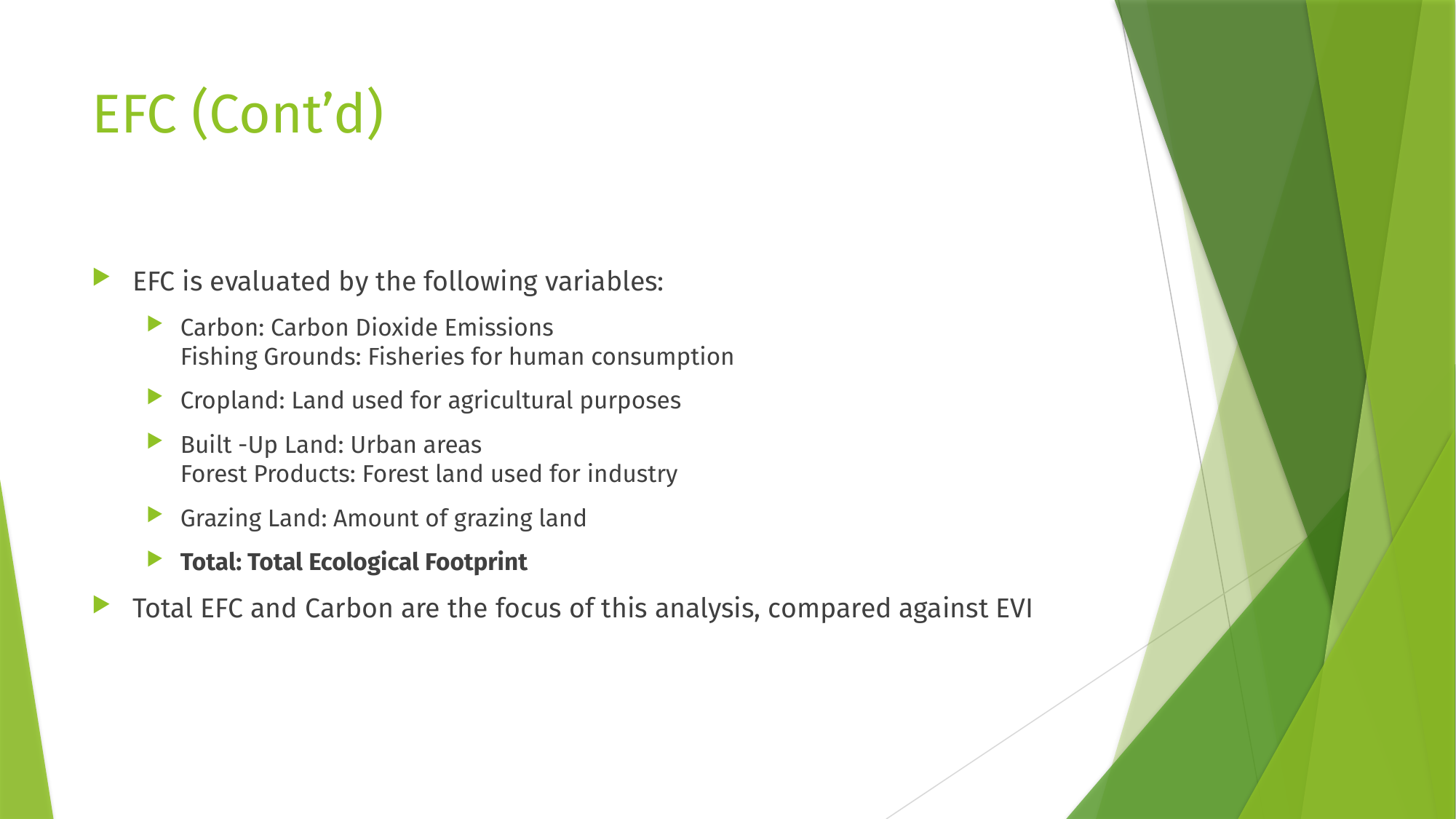

# EFC (Cont’d)
EFC is evaluated by the following variables:
Carbon: Carbon Dioxide Emissions
Fishing Grounds: Fisheries for human consumption
Cropland: Land used for agricultural purposes
Built -Up Land: Urban areas
Forest Products: Forest land used for industry
Grazing Land: Amount of grazing land
Total: Total Ecological Footprint
Total EFC and Carbon are the focus of this analysis, compared against EVI